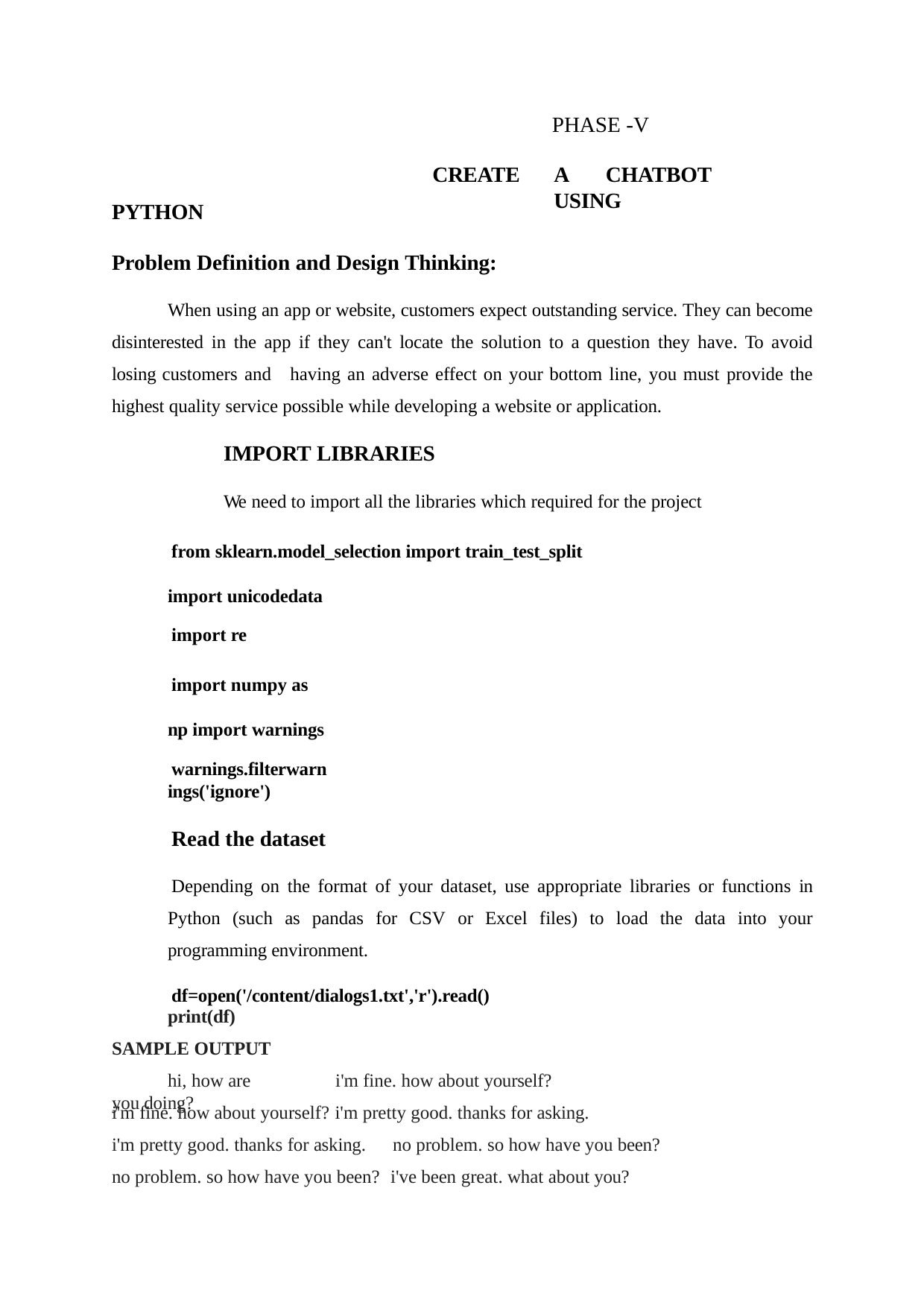

PHASE -V
A	CHATBOT	USING
CREATE
PYTHON
Problem Definition and Design Thinking:
When using an app or website, customers expect outstanding service. They can become disinterested in the app if they can't locate the solution to a question they have. To avoid losing customers and  having an adverse effect on your bottom line, you must provide the highest quality service possible while developing a website or application.

IMPORT LIBRARIES
We need to import all the libraries which required for the project
from sklearn.model_selection import train_test_split import unicodedata
import re
import numpy as np import warnings
warnings.filterwarnings('ignore')

Read the dataset
Depending on the format of your dataset, use appropriate libraries or functions in Python (such as pandas for CSV or Excel files) to load the data into your programming environment.

df=open('/content/dialogs1.txt','r').read()
print(df) SAMPLE OUTPUT
hi, how are you doing?
i'm fine. how about yourself?
i'm fine. how about yourself? i'm pretty good. thanks for asking.
i'm pretty good. thanks for asking.	no problem. so how have you been? no problem. so how have you been? i've been great. what about you?